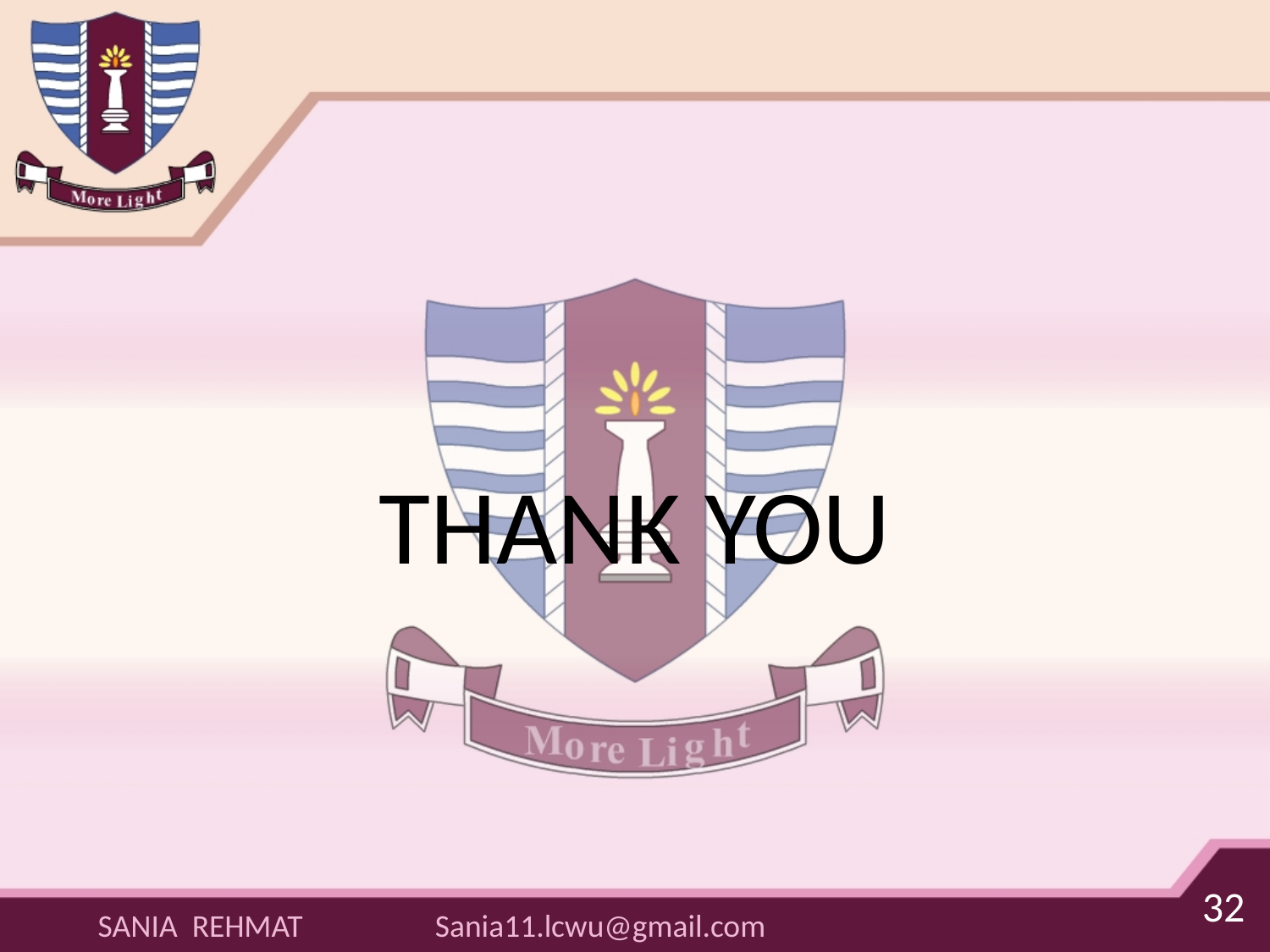

# THANK YOU
32
Sania11.lcwu@gmail.com
SANIA  REHMAT